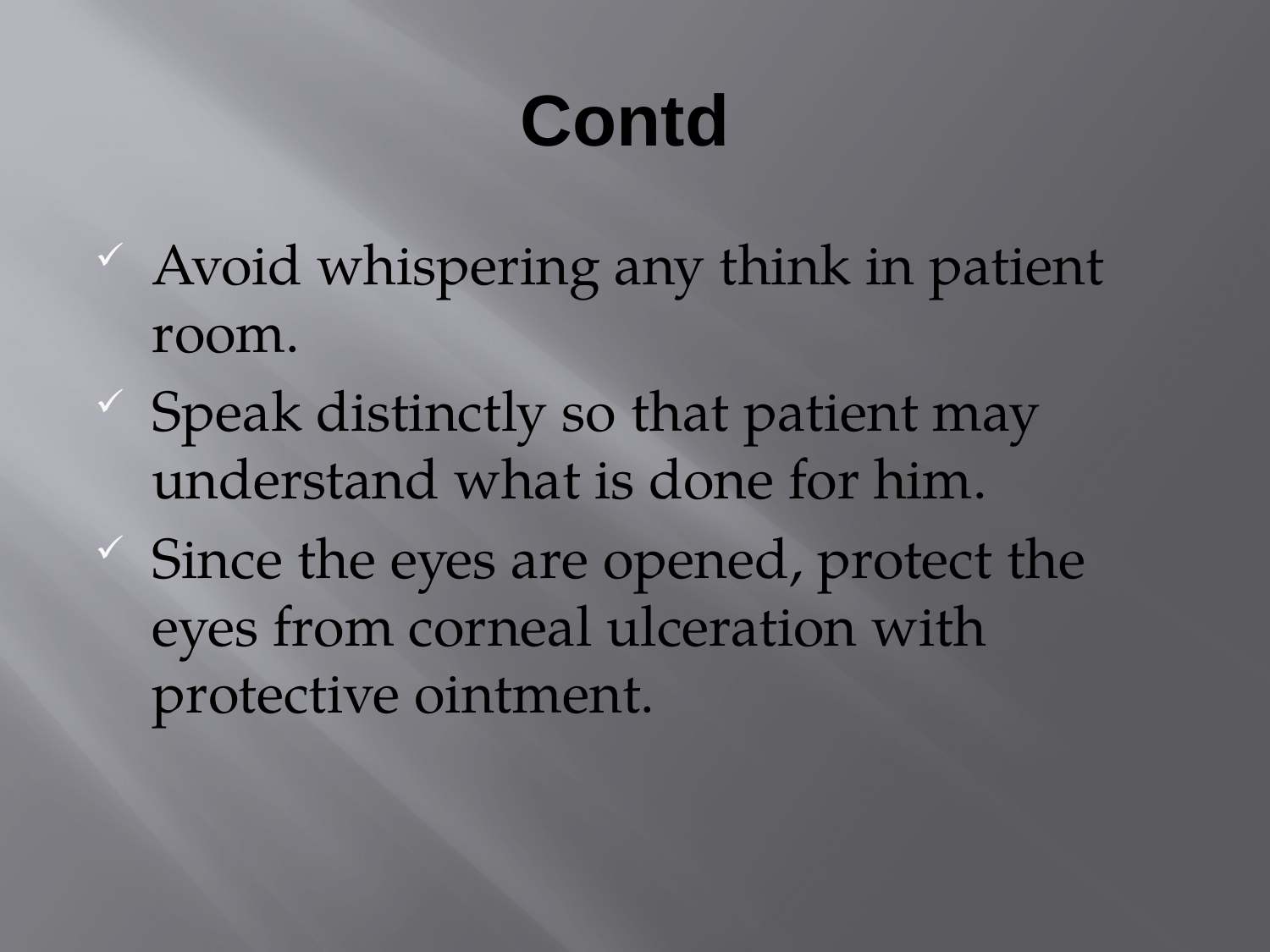

# Contd
Avoid whispering any think in patient room.
Speak distinctly so that patient may understand what is done for him.
Since the eyes are opened, protect the eyes from corneal ulceration with protective ointment.